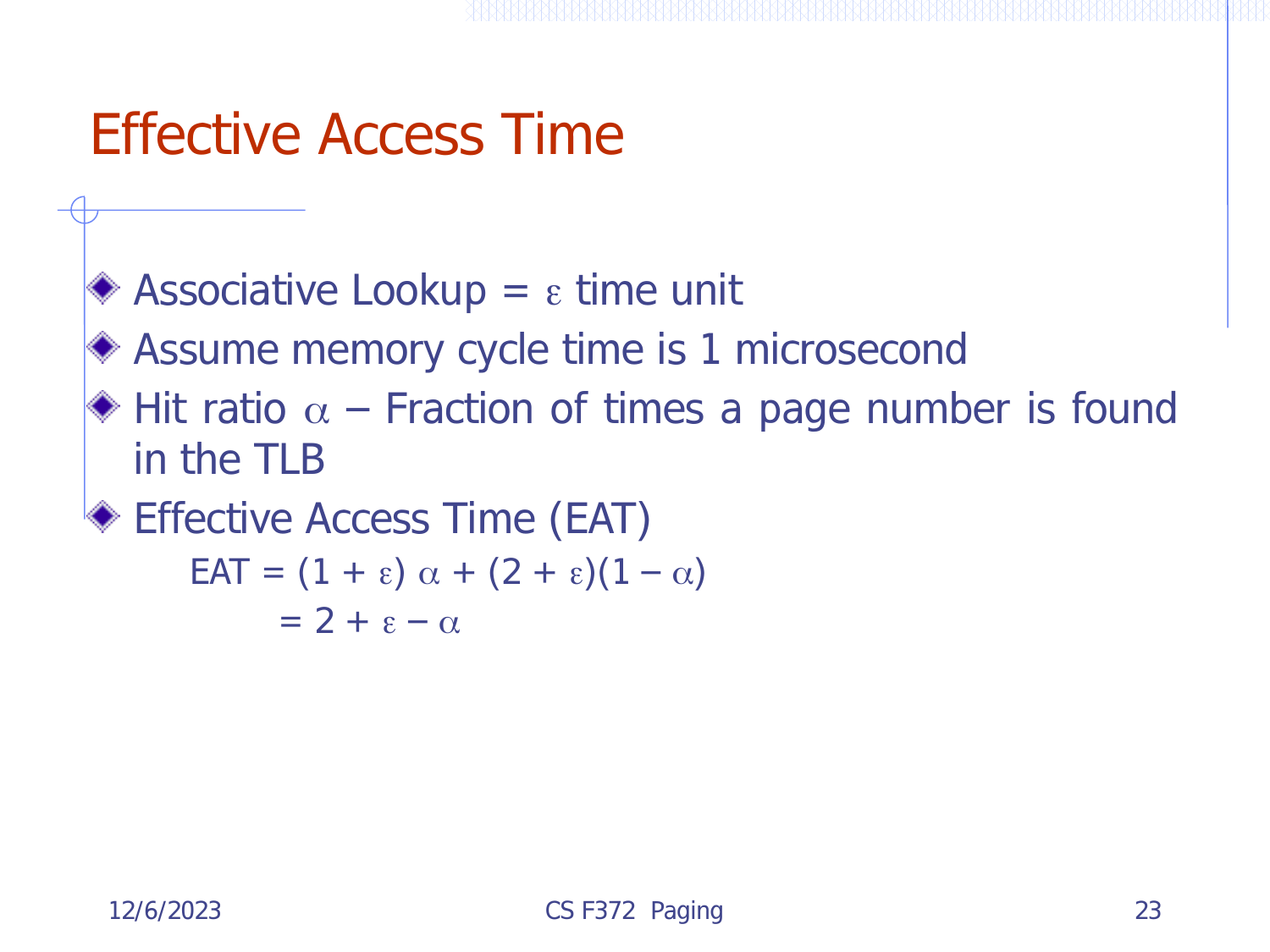

# Effective Access Time
Associative Lookup = ε time unit
Assume memory cycle time is 1 microsecond
Hit ratio α – Fraction of times a page number is found in the TLB
Effective Access Time (EAT)
	EAT = (1 + ε) α + (2 + ε)(1 – α)
	        = 2 + ε – α
12/6/2023
CS F372  Paging
23